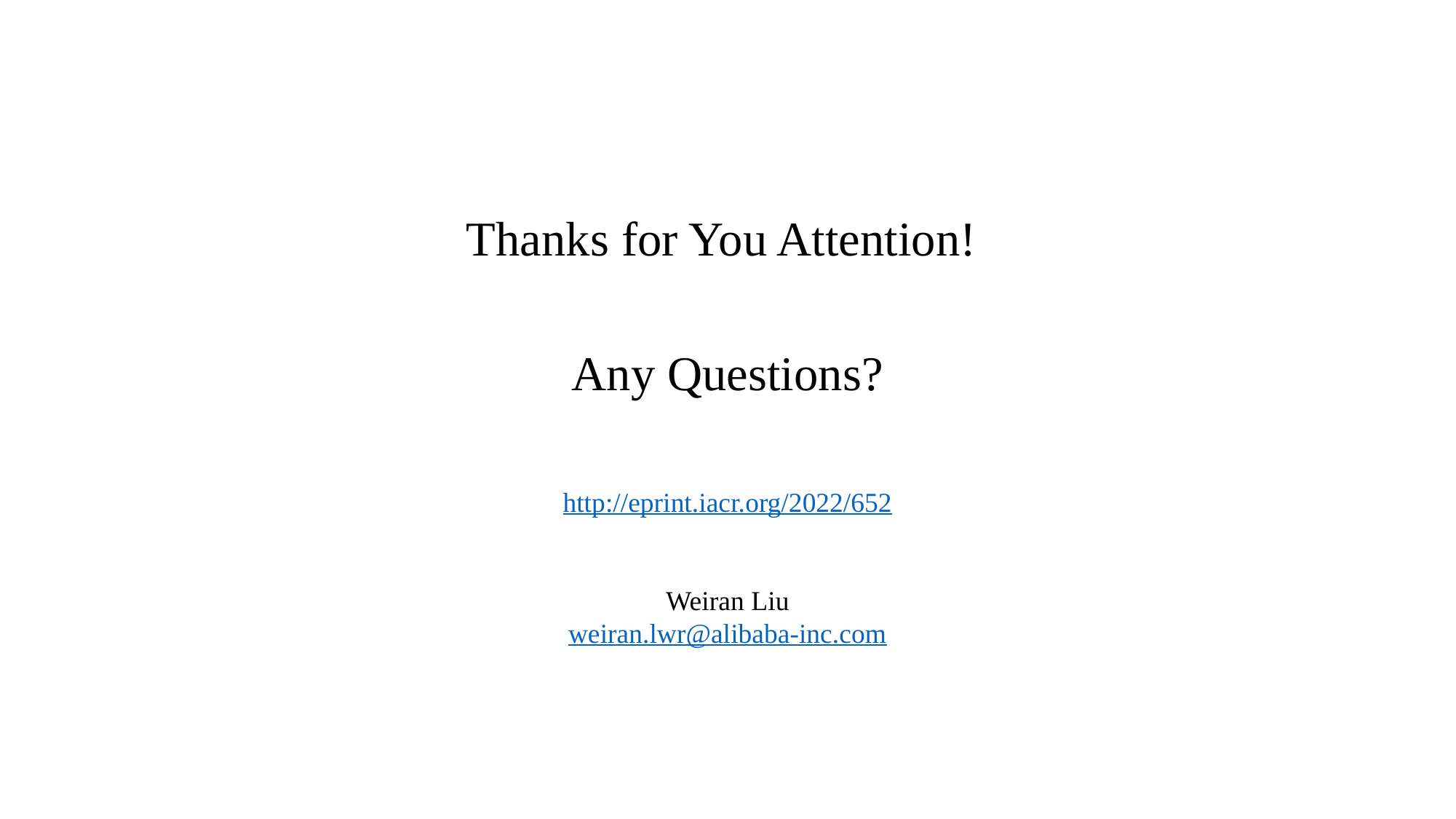

Thanks for You Attention!

Any Questions?
http://eprint.iacr.org/2022/652

Weiran Liu
weiran.lwr@alibaba-inc.com